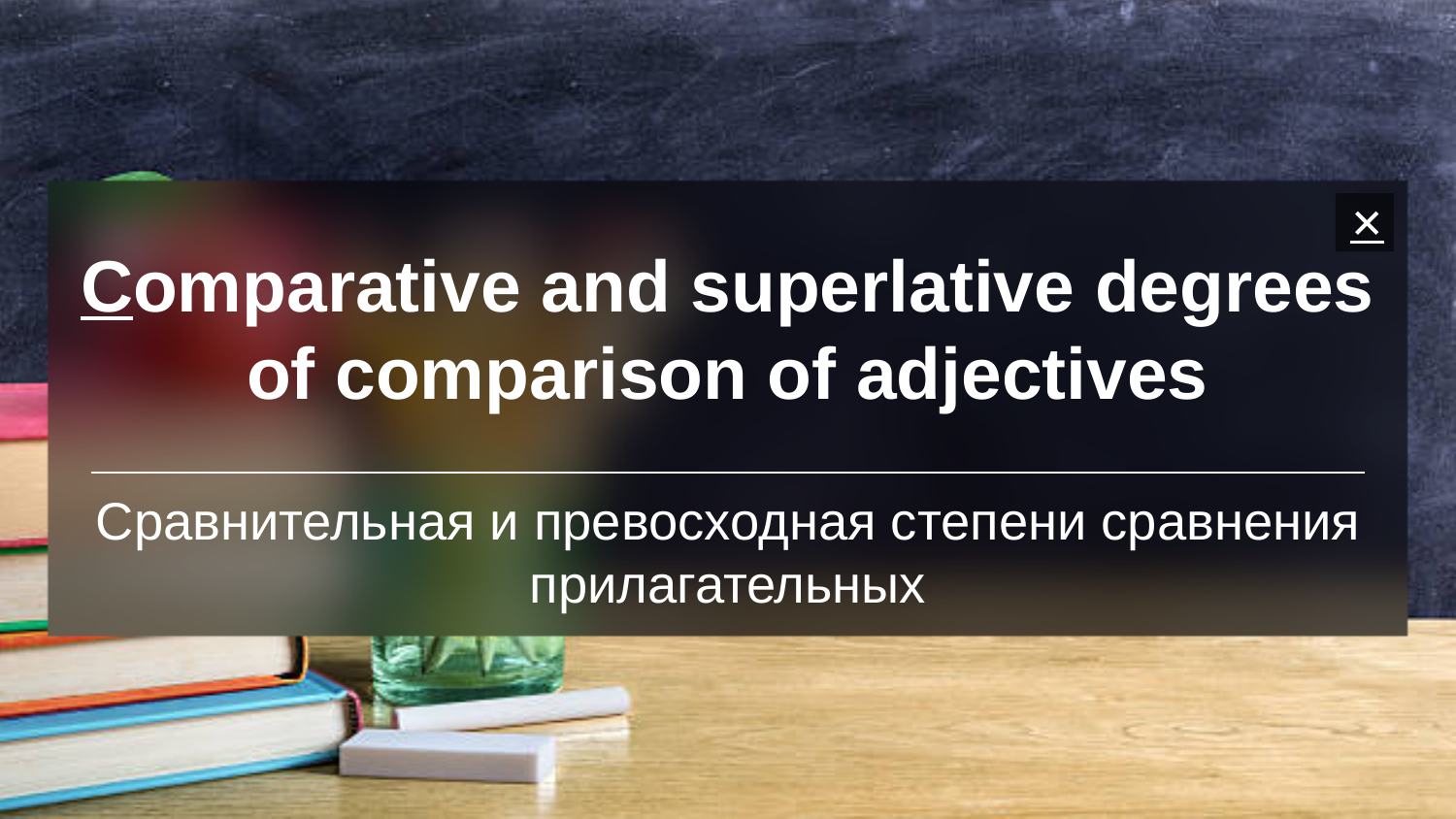

# Comparative and superlative degrees of comparison of adjectives
✕
Сравнительная и превосходная степени сравнения прилагательных